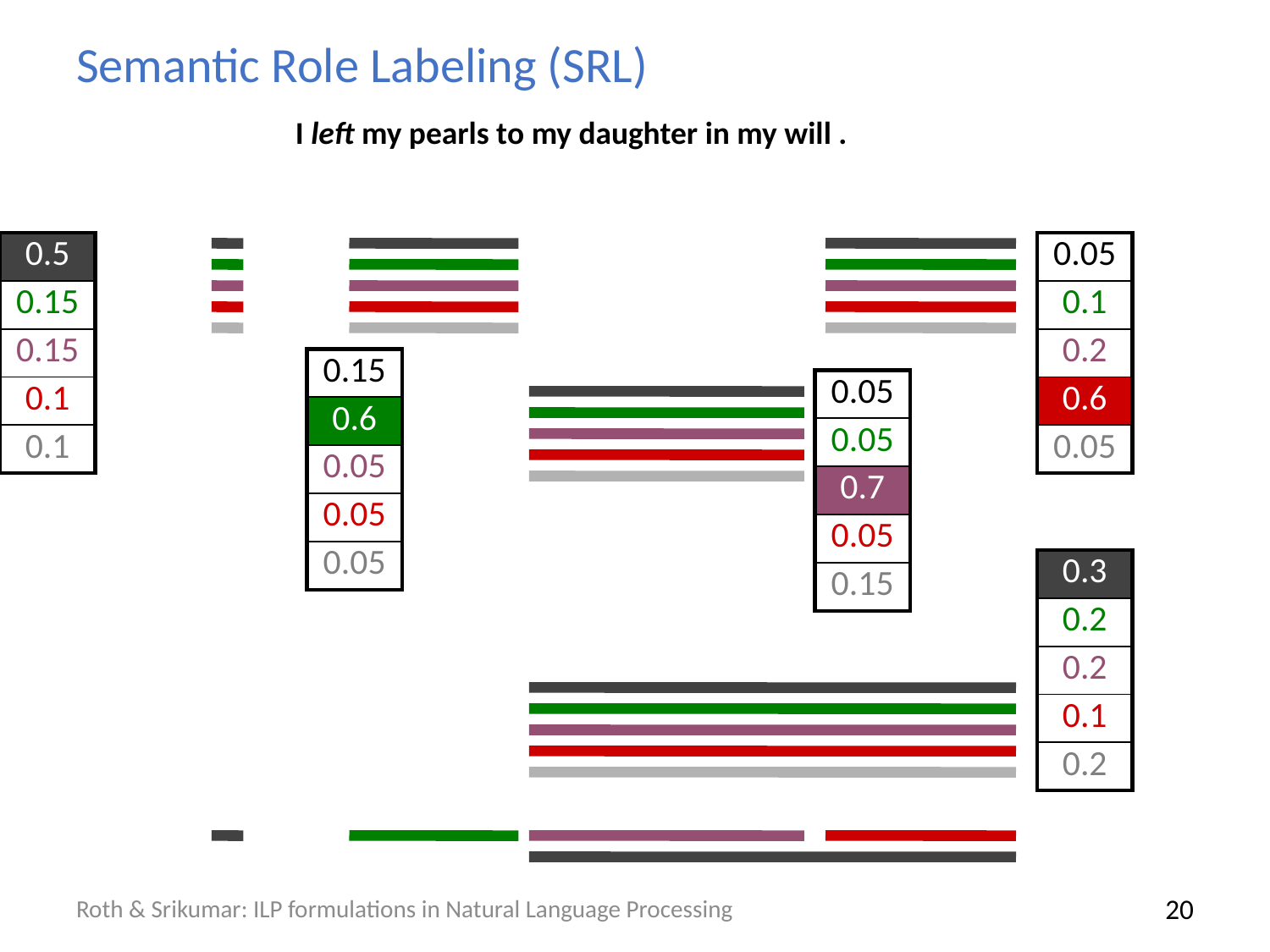

# Semantic Role Labeling (SRL)
I left my pearls to my daughter in my will .
| 0.5 |
| --- |
| 0.15 |
| 0.15 |
| 0.1 |
| 0.1 |
| 0.05 |
| --- |
| 0.1 |
| 0.2 |
| 0.6 |
| 0.05 |

| 0.15 |
| --- |
| 0.6 |
| 0.05 |
| 0.05 |
| 0.05 |
| 0.05 |
| --- |
| 0.05 |
| 0.7 |
| 0.05 |
| 0.15 |

| 0.3 |
| --- |
| 0.2 |
| 0.2 |
| 0.1 |
| 0.2 |

Roth & Srikumar: ILP formulations in Natural Language Processing
20